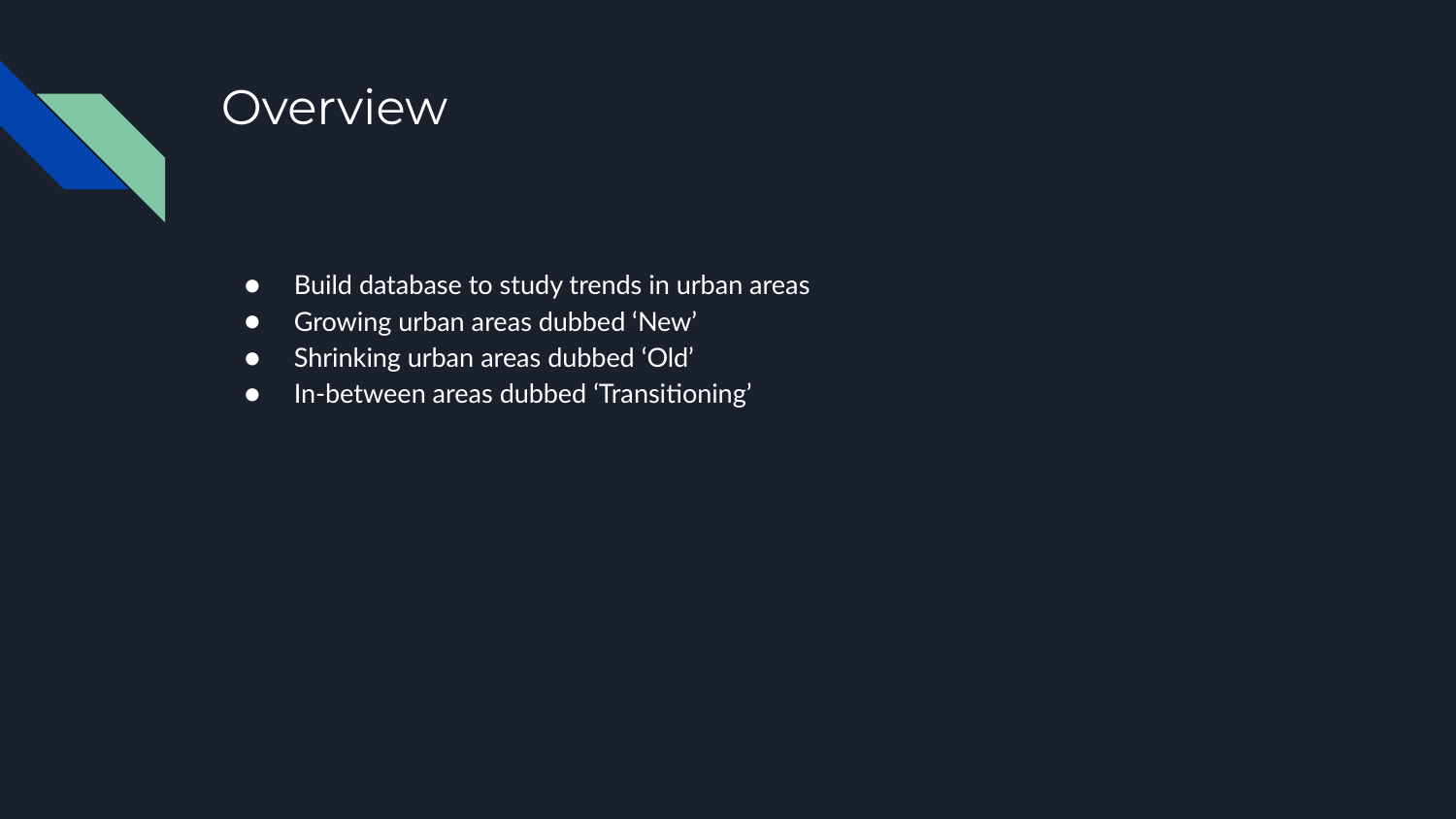

# Overview
Build database to study trends in urban areas
Growing urban areas dubbed ‘New’
Shrinking urban areas dubbed ‘Old’
In-between areas dubbed ‘Transitioning’